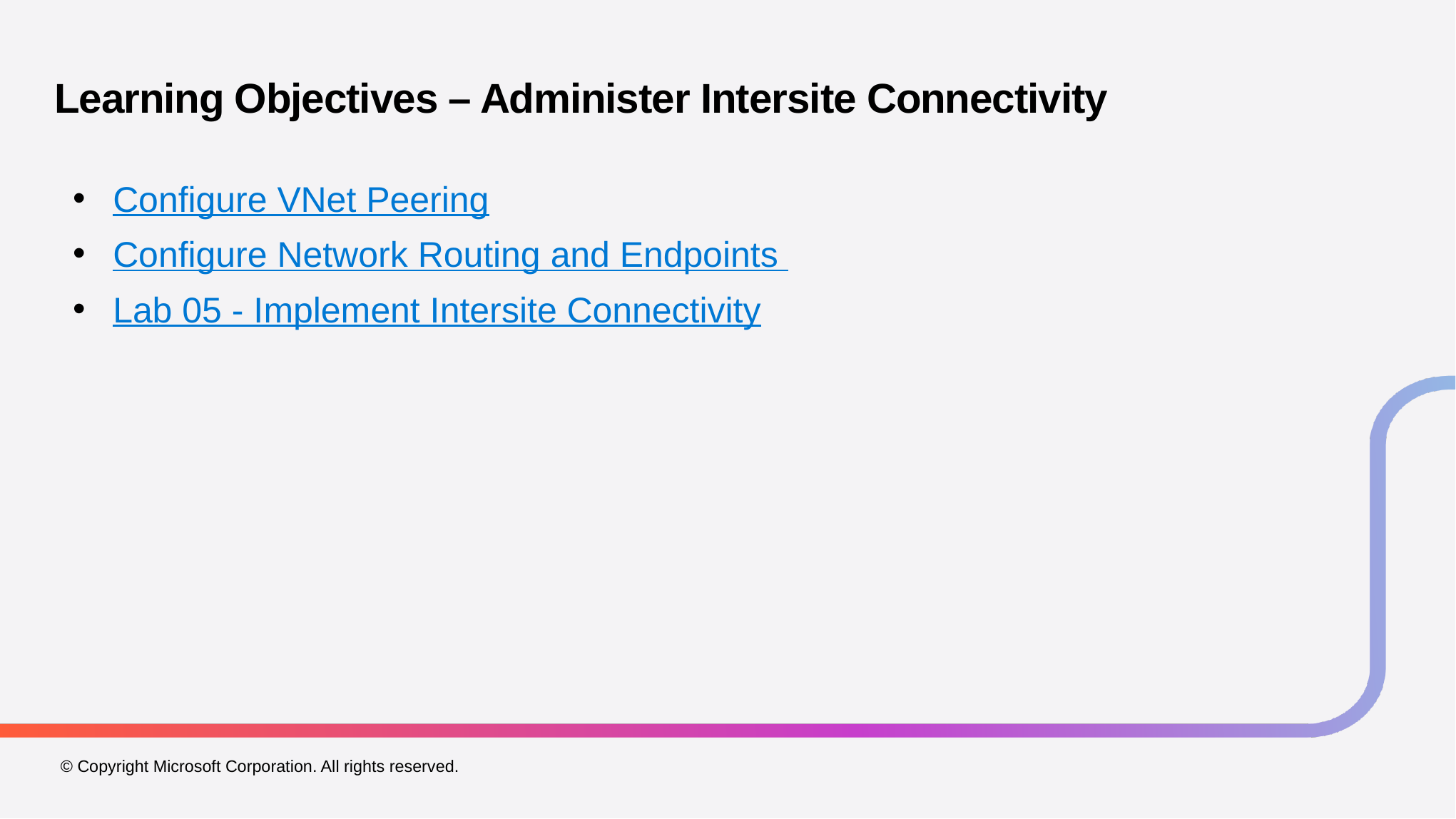

# Learning Objectives – Administer Intersite Connectivity
Configure VNet Peering
Configure Network Routing and Endpoints
Lab 05 - Implement Intersite Connectivity